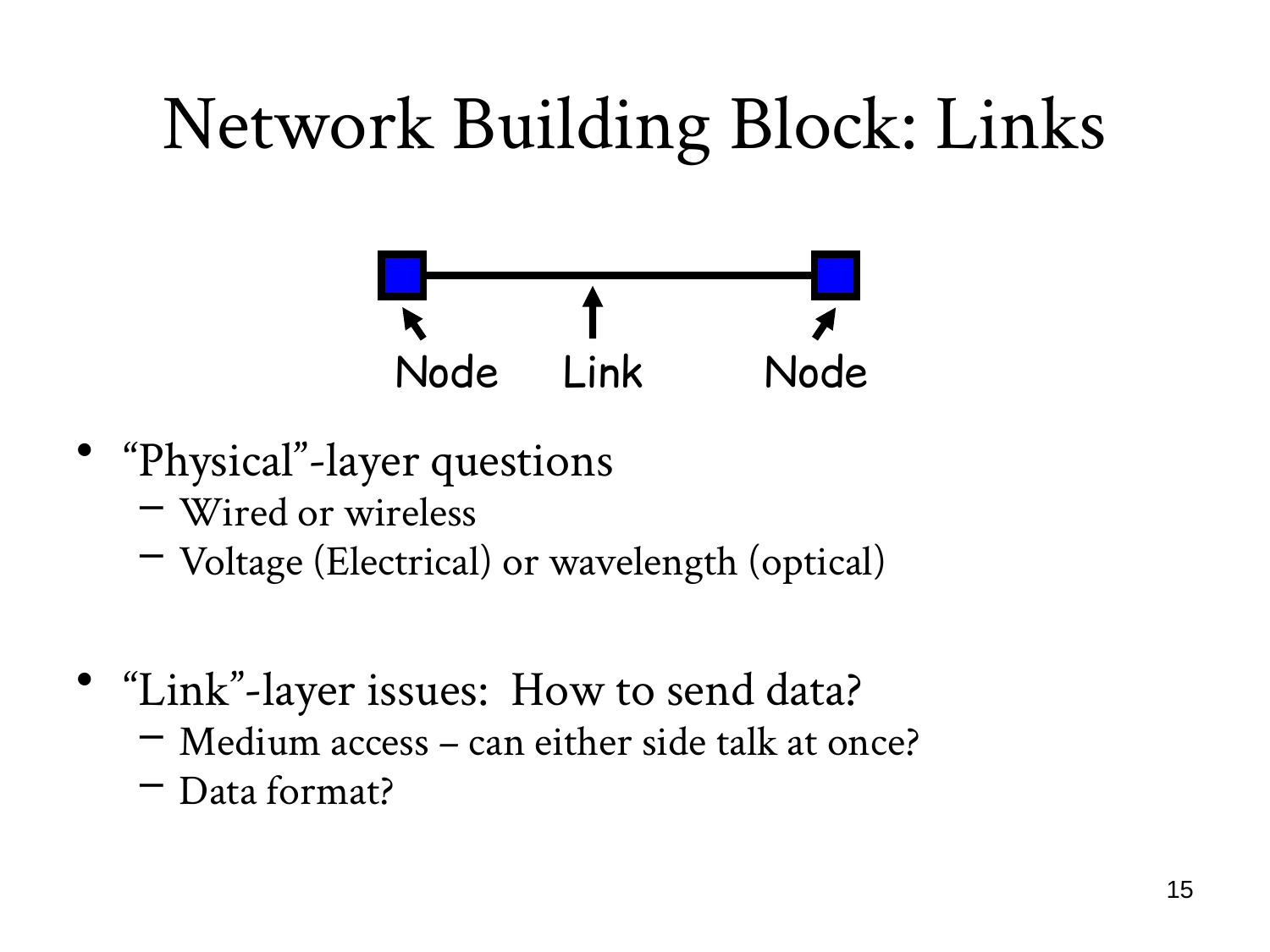

# Network Building Block: Links

Node
Link
Node
“Physical”-layer questions
Wired or wireless
Voltage (Electrical) or wavelength (optical)

“Link”-layer issues:  How to send data?
Medium access – can either side talk at once?
Data format?
15